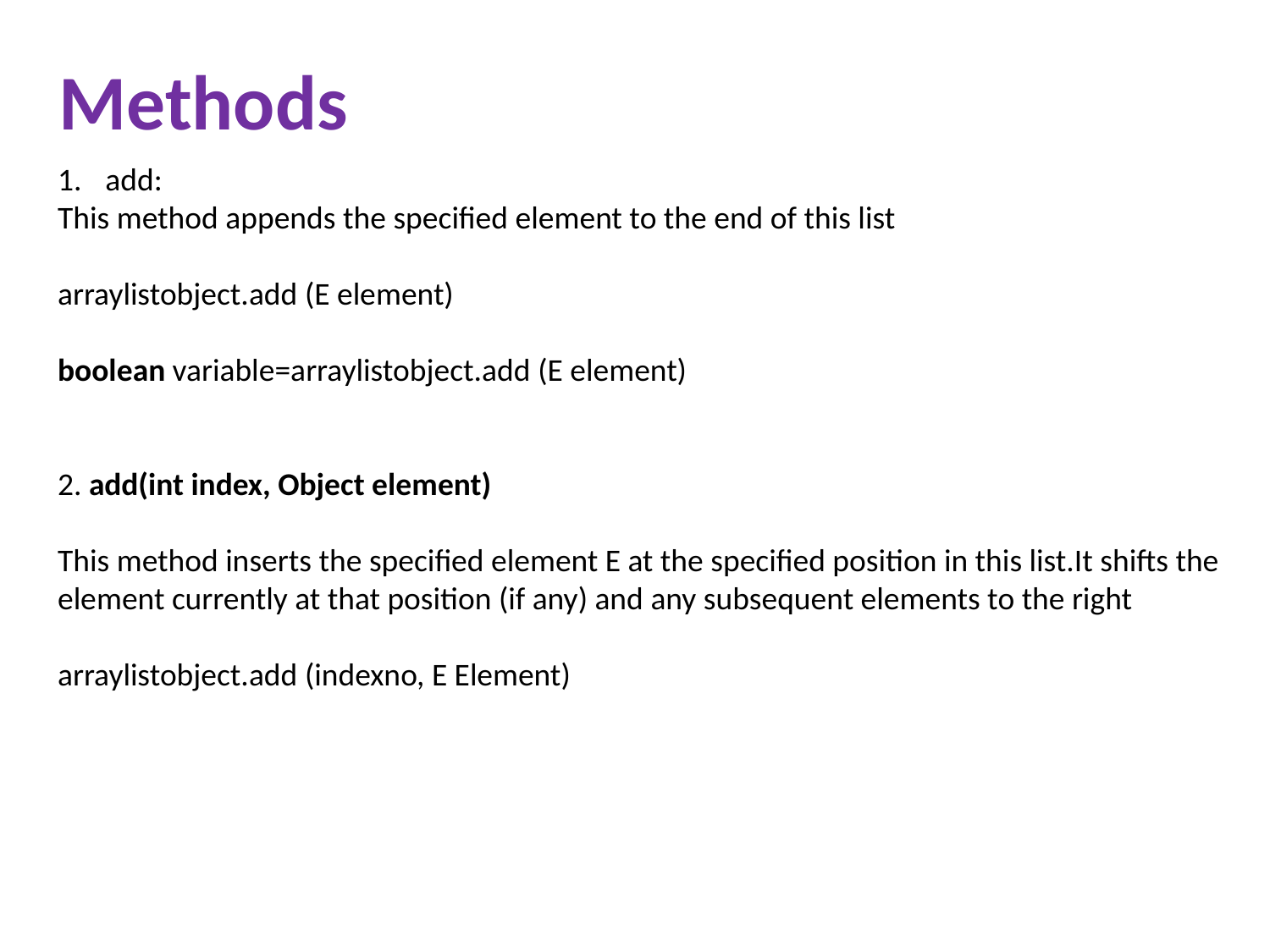

Methods
add:
This method appends the specified element to the end of this list

arraylistobject.add (E element)

boolean variable=arraylistobject.add (E element)

2. add(int index, Object element)

This method inserts the specified element E at the specified position in this list.It shifts the element currently at that position (if any) and any subsequent elements to the right

arraylistobject.add (indexno, E Element)